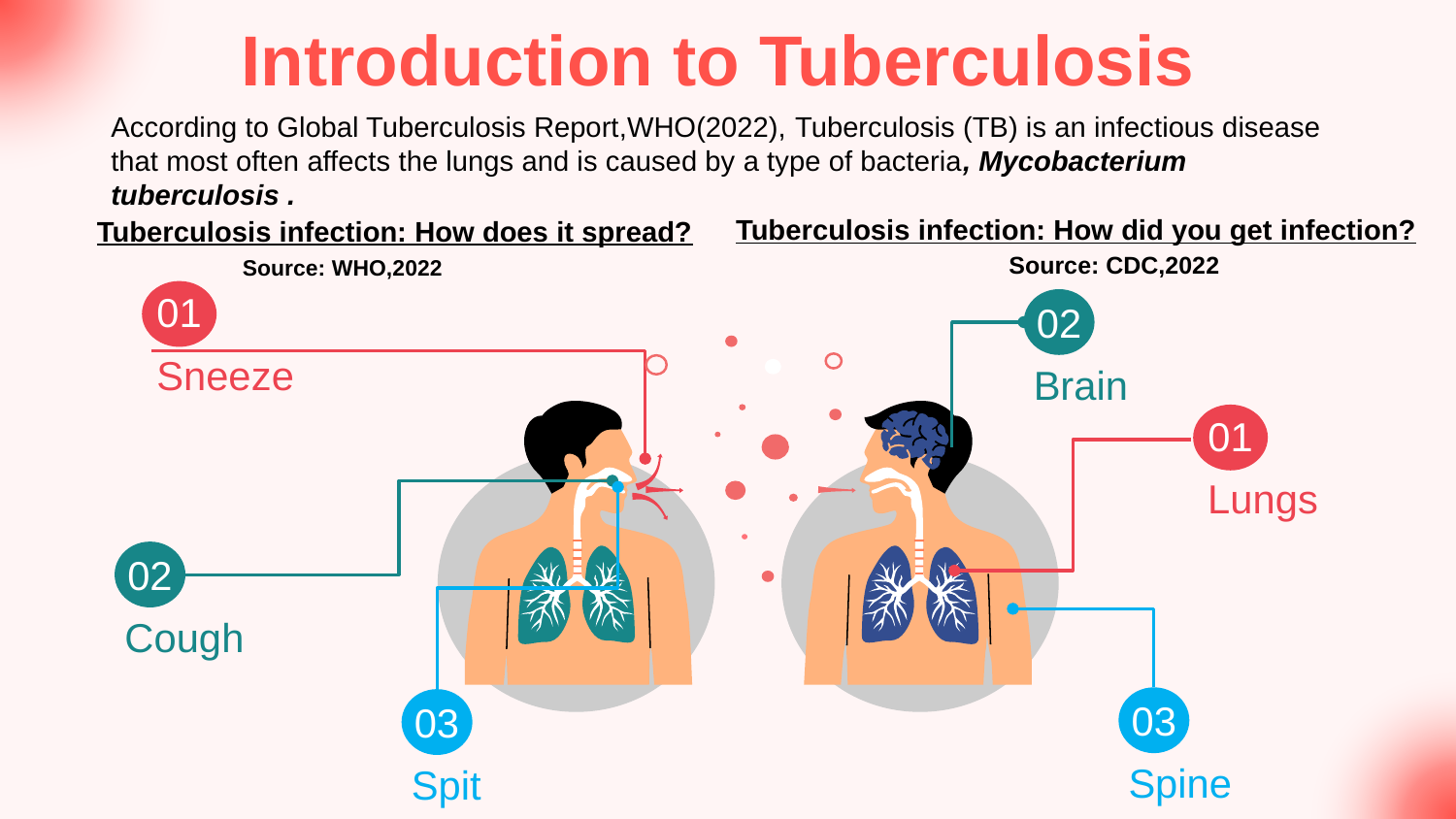

# Introduction to Tuberculosis
According to Global Tuberculosis Report,WHO(2022), Tuberculosis (TB) is an infectious disease that most often affects the lungs and is caused by a type of bacteria, Mycobacterium tuberculosis .
Tuberculosis infection: How did you get infection?
                                  	Source: CDC,2022
Tuberculosis infection: How does it spread?
	Source: WHO,2022

01
Sneeze

02
Brain

01
Lungs

02
Cough

03
Spine

03
Spit